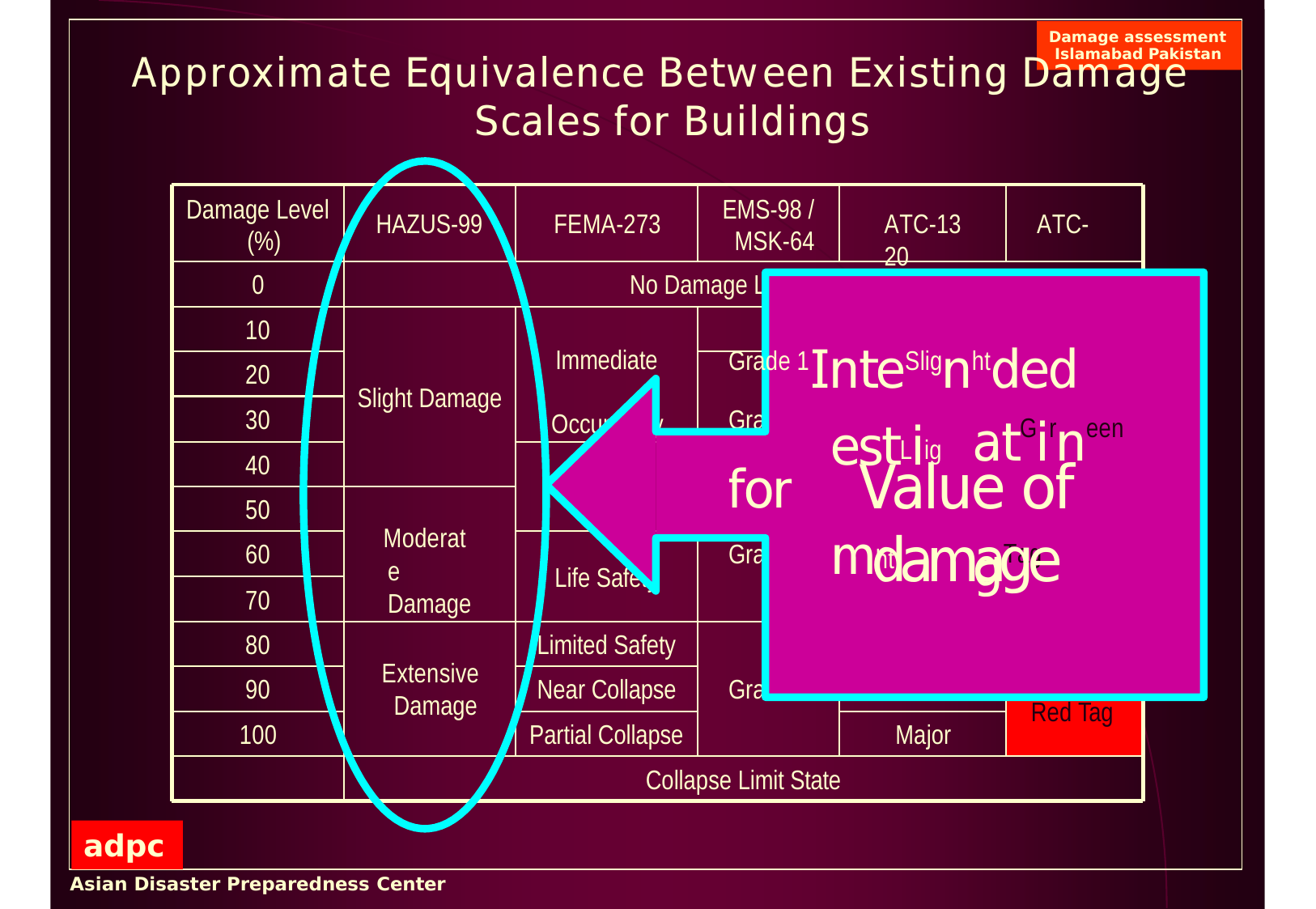

Damage assessment
Islamabad Pakistan
Approximate Equivalence Between Existing Damage  Scales for Buildings

Damage Level  (%)
EMS-98 /  MSK-64
HAZUS-99
FEMA-273
ATC-13	ATC-20

0
No Damage Limit State

Grade 1InteSlignhtded for

10
Immediate  Occupancy
atGirneengTag

20
estLiigmht
Slight Damage

30
Grade 2

Value of
40
Damage  Control

50
Moderate
damage
Moderate  Damage

60
Grade 3
Life Safety
Yellow Tag

70

80
Limited Safety
Heavy
Extensive  Damage

90
Near Collapse
Grade 4
Red Tag

100
Partial Collapse
Major

Collapse Limit State

adpc
Asian Disaster Preparedness Center